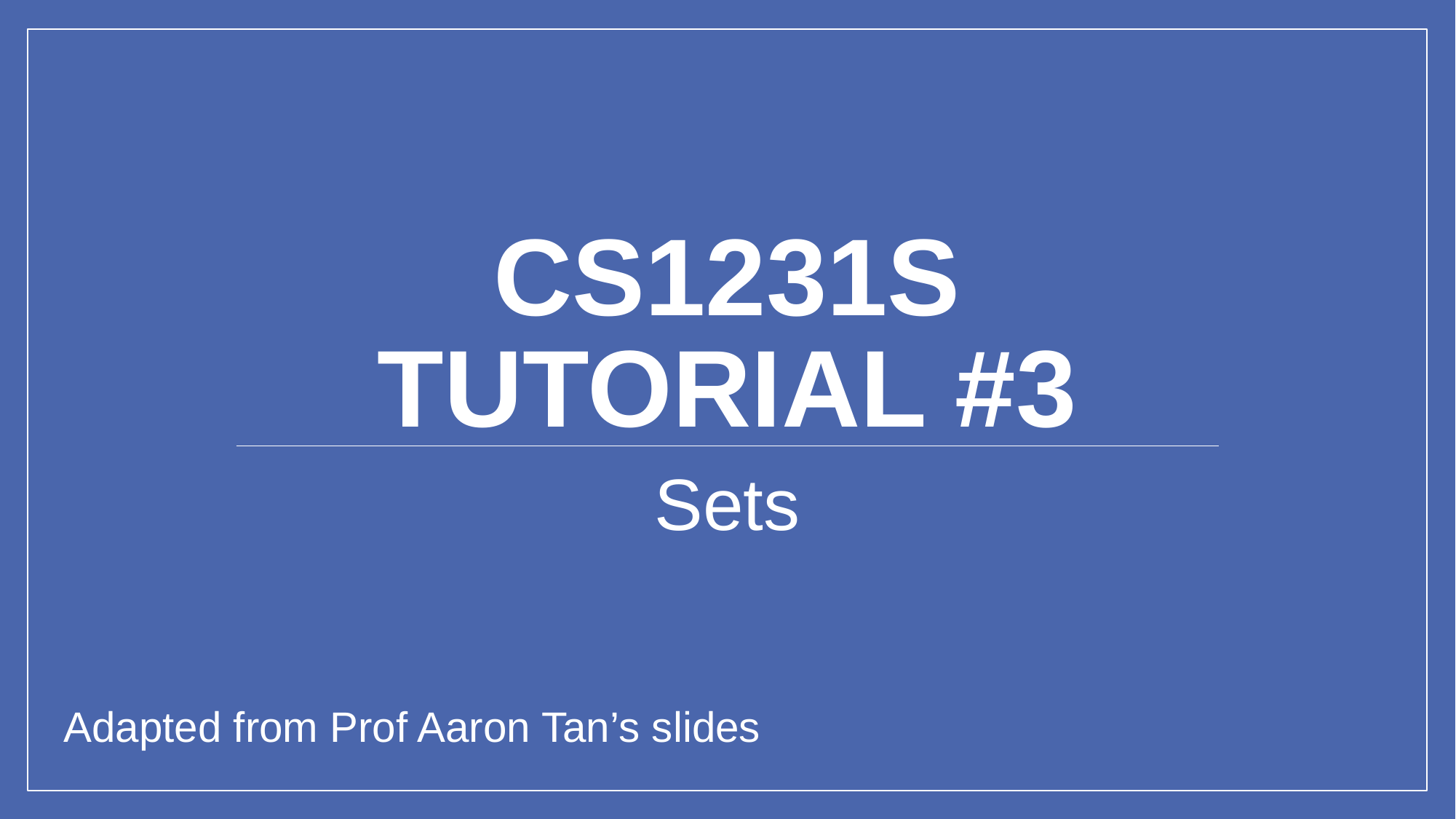

# Cs1231S tutorial #3
Sets
Adapted from Prof Aaron Tan’s slides